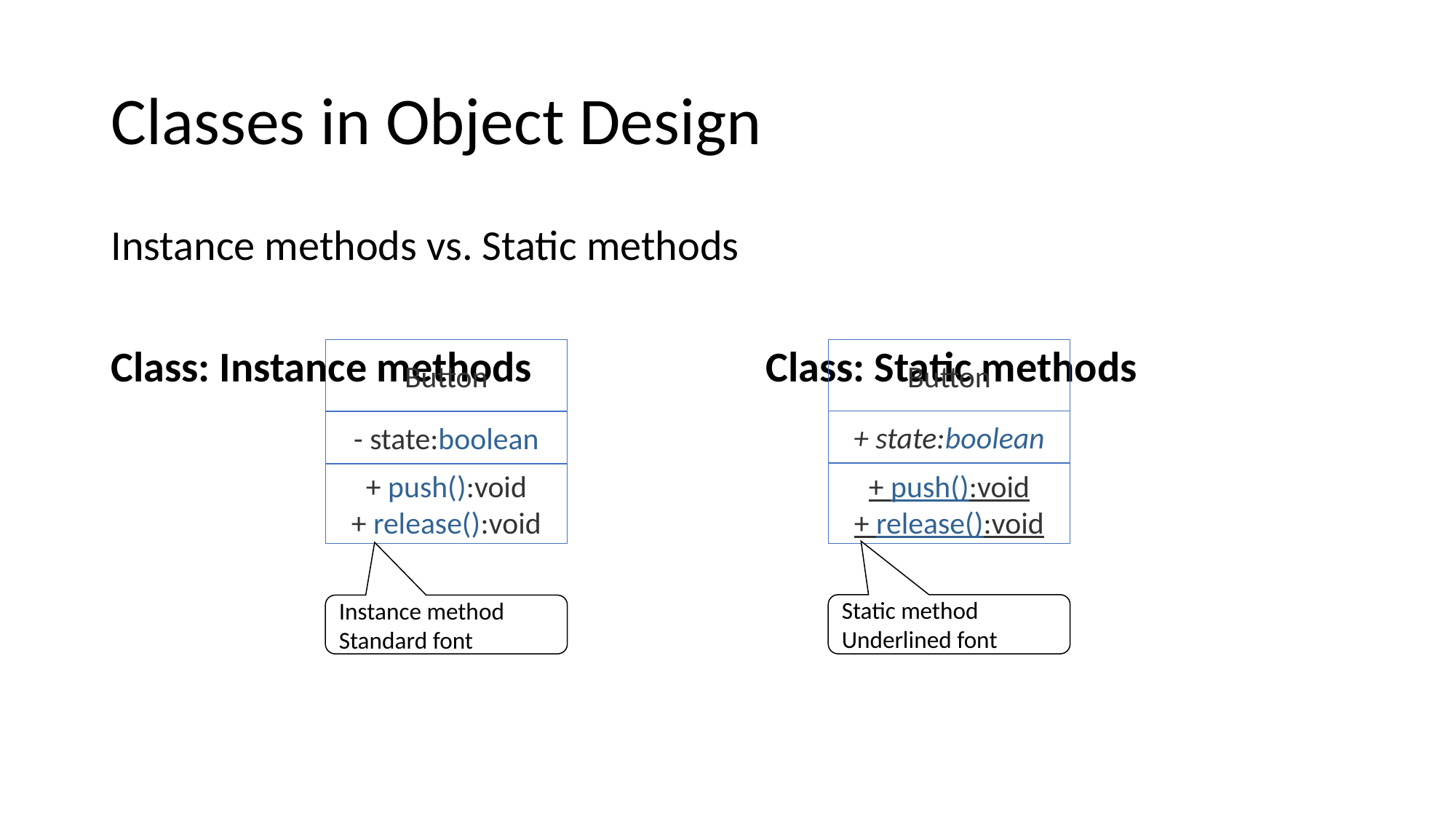

# Classes in Object Design
Instance methods vs. Static methods

Class: Instance methods			Class: Static methods
Button
Button
+ state:boolean
- state:boolean
+ push():void
+ release():void
+ push():void
+ release():void
Static method
Underlined font
Instance method
Standard font